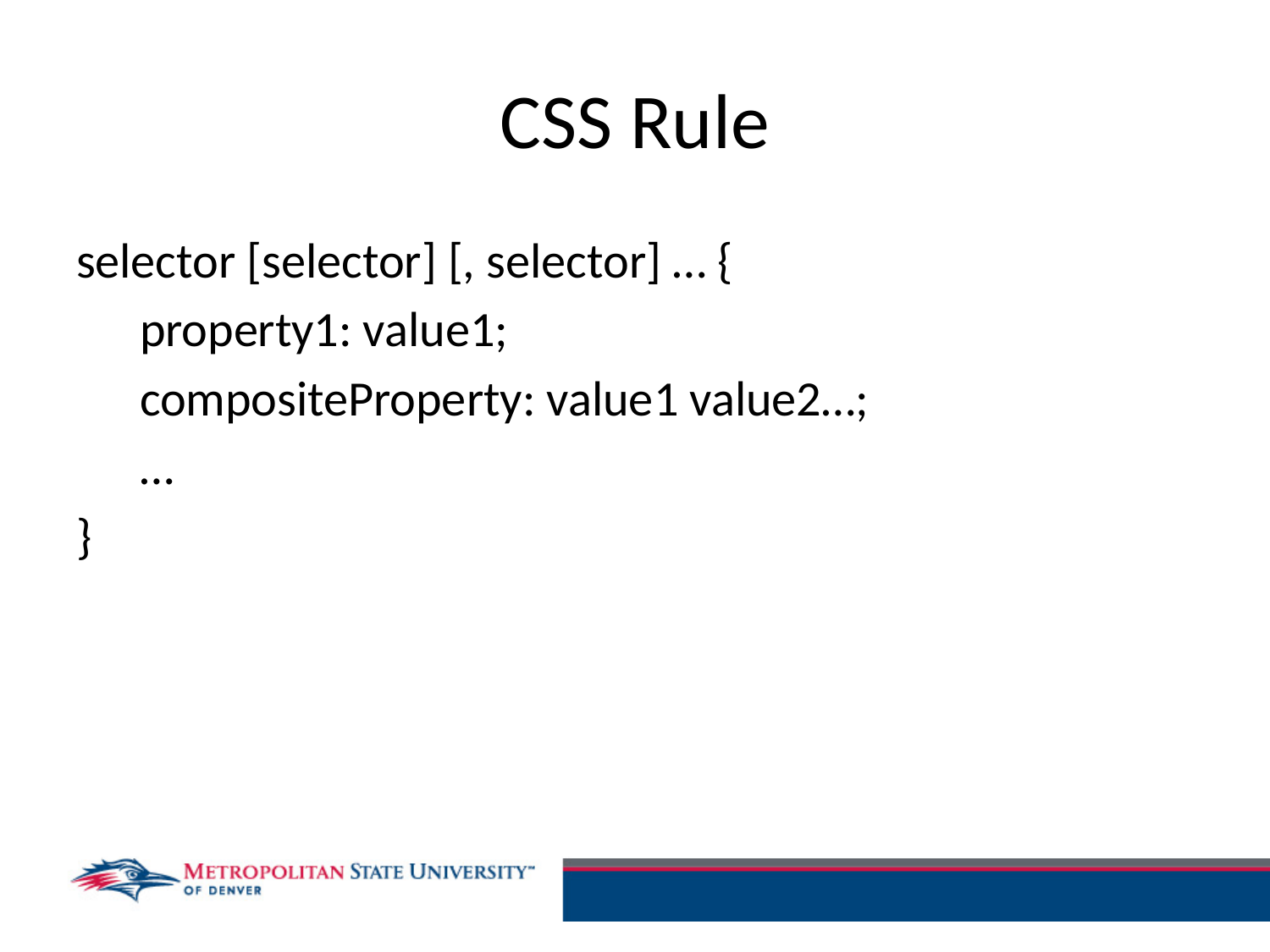

# CSS Rule
selector [selector] [, selector] … {
property1: value1;
compositeProperty: value1 value2…;
…
}